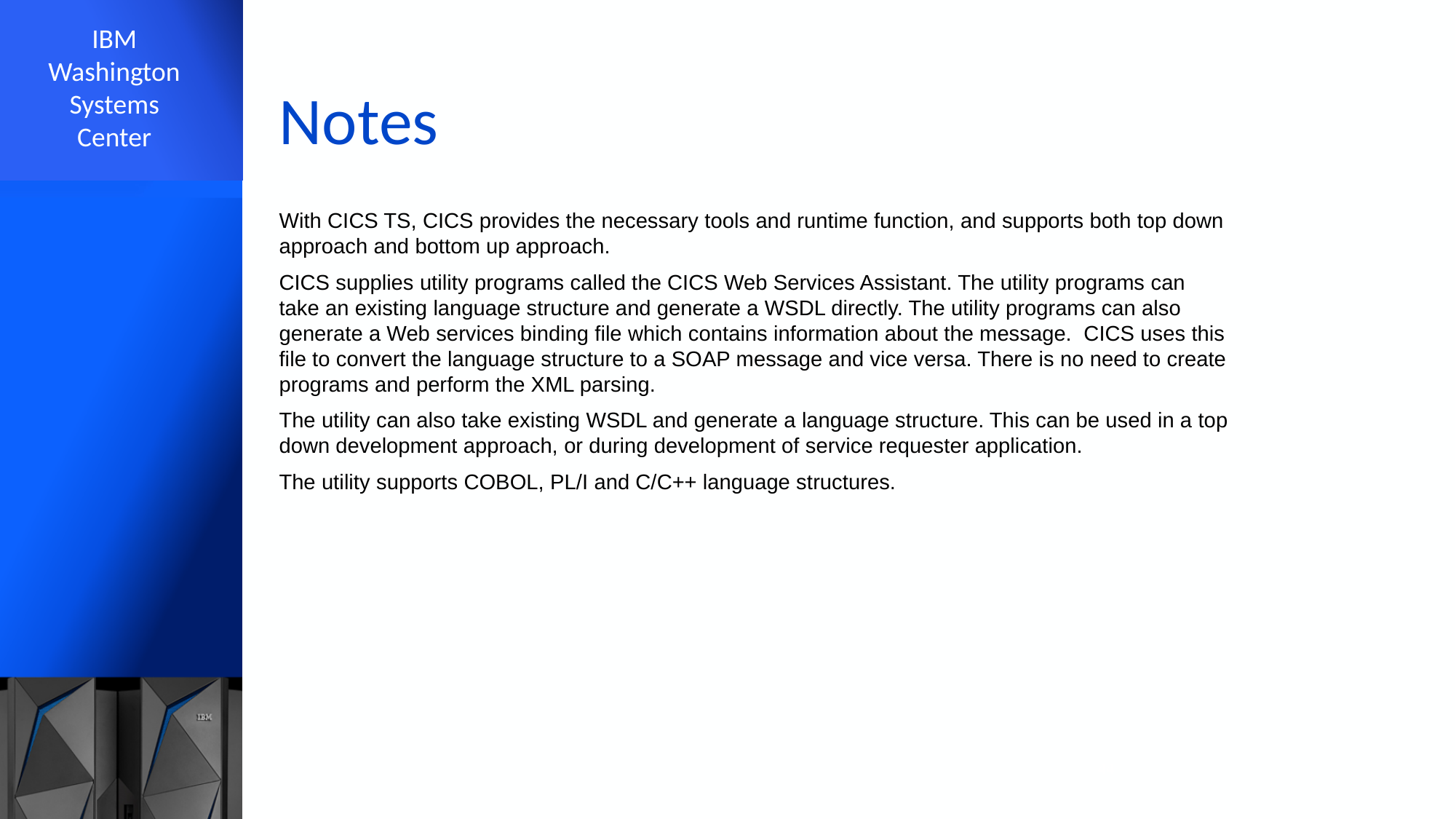

# Notes
With CICS TS, CICS provides the necessary tools and runtime function, and supports both top down approach and bottom up approach.
CICS supplies utility programs called the CICS Web Services Assistant. The utility programs can take an existing language structure and generate a WSDL directly. The utility programs can also generate a Web services binding file which contains information about the message.  CICS uses this file to convert the language structure to a SOAP message and vice versa. There is no need to create programs and perform the XML parsing.
The utility can also take existing WSDL and generate a language structure. This can be used in a top down development approach, or during development of service requester application.
The utility supports COBOL, PL/I and C/C++ language structures.

44